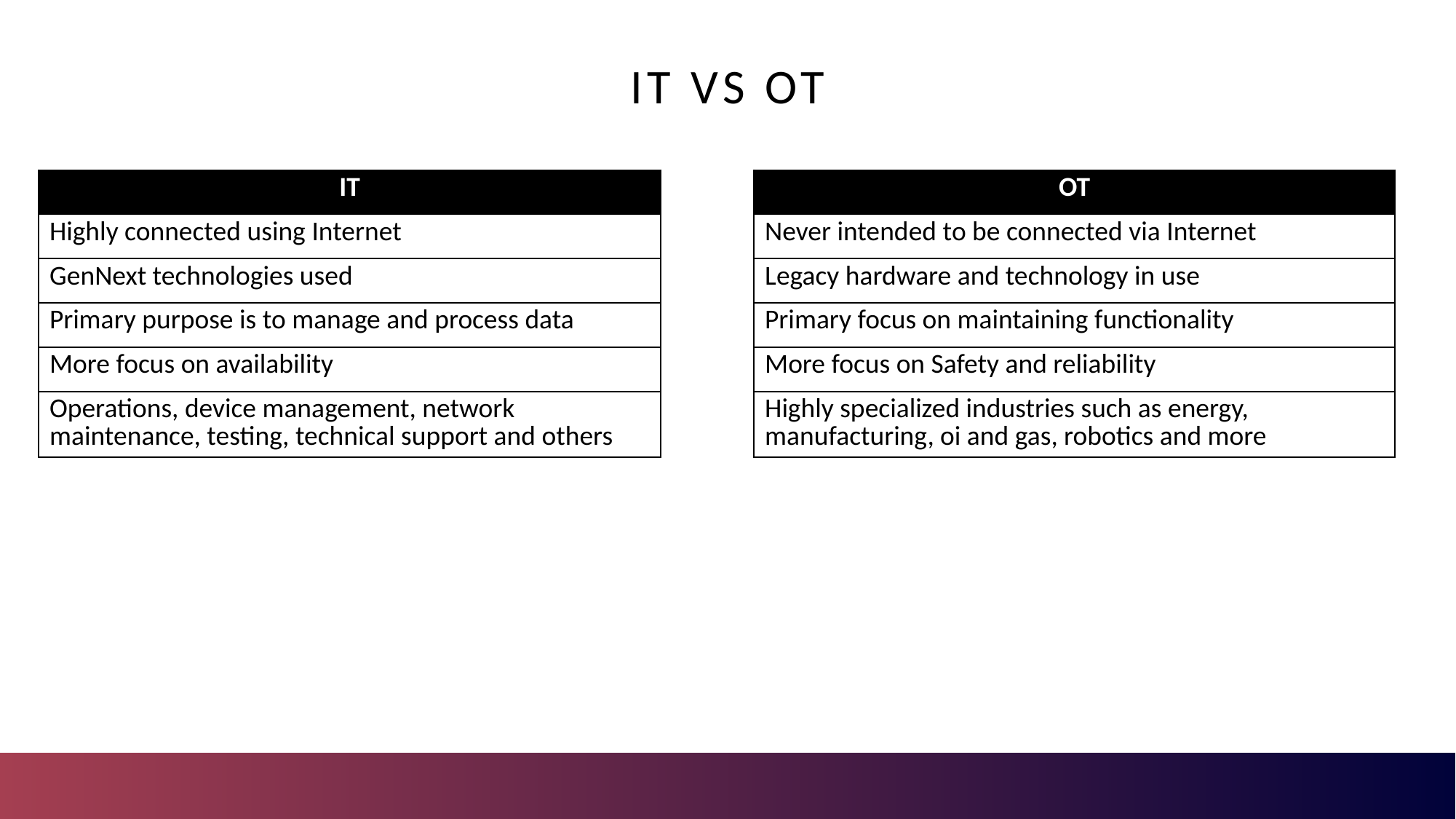

# IT vs ot
| IT |
| --- |
| Highly connected using Internet |
| GenNext technologies used |
| Primary purpose is to manage and process data |
| More focus on availability |
| Operations, device management, network maintenance, testing, technical support and others |
| OT |
| --- |
| Never intended to be connected via Internet |
| Legacy hardware and technology in use |
| Primary focus on maintaining functionality |
| More focus on Safety and reliability |
| Highly specialized industries such as energy, manufacturing, oi and gas, robotics and more |